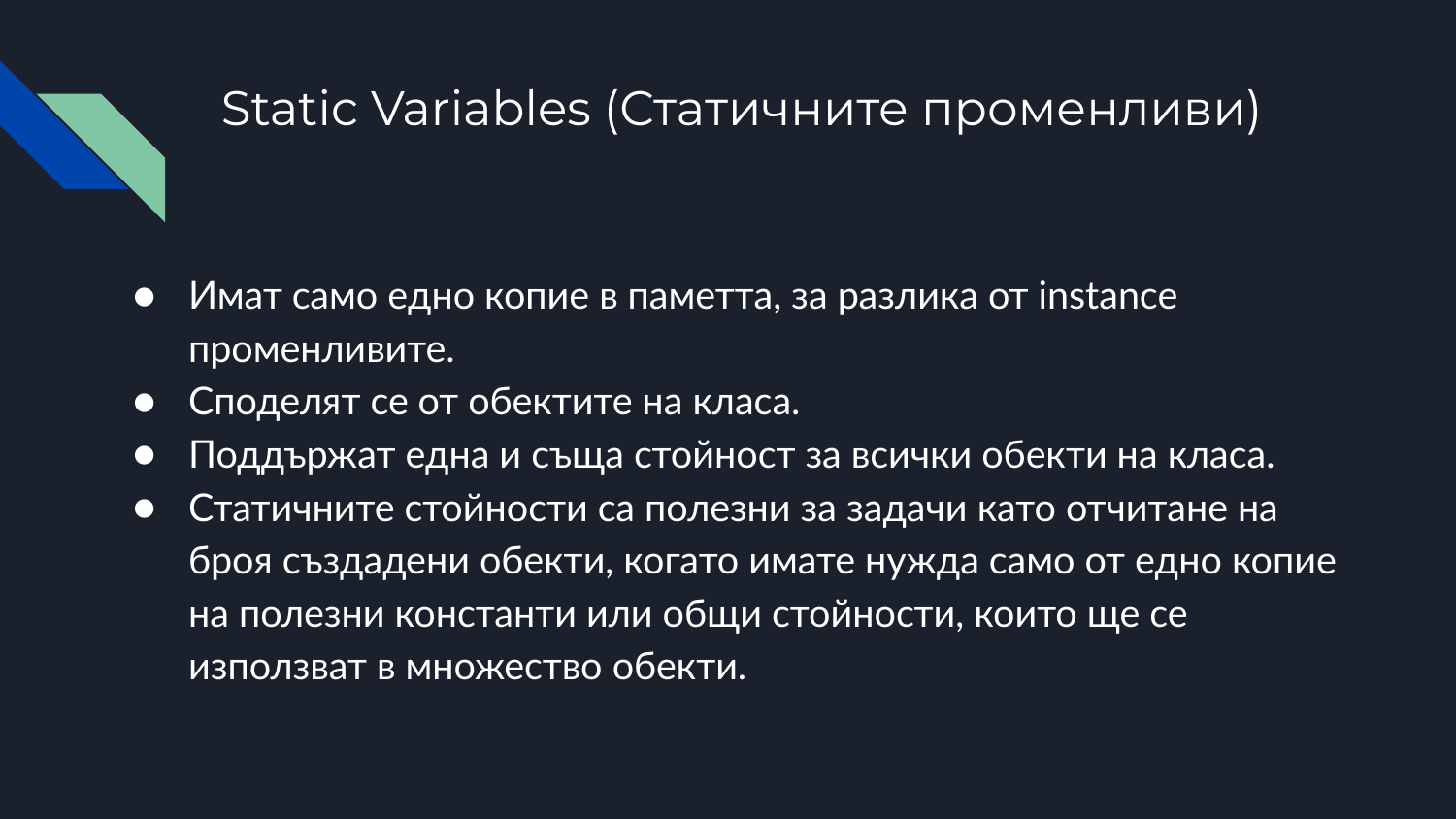

# Static Variables (Статичните променливи)

Имат само едно копие в паметта, за разлика от instance променливите.
Споделят се от обектите на класа.
Поддържат една и съща стойност за всички обекти на класа.
Статичните стойности са полезни за задачи като отчитане на броя създадени обекти, когато имате нужда само от едно копие на полезни константи или общи стойности, които ще се използват в множество обекти.